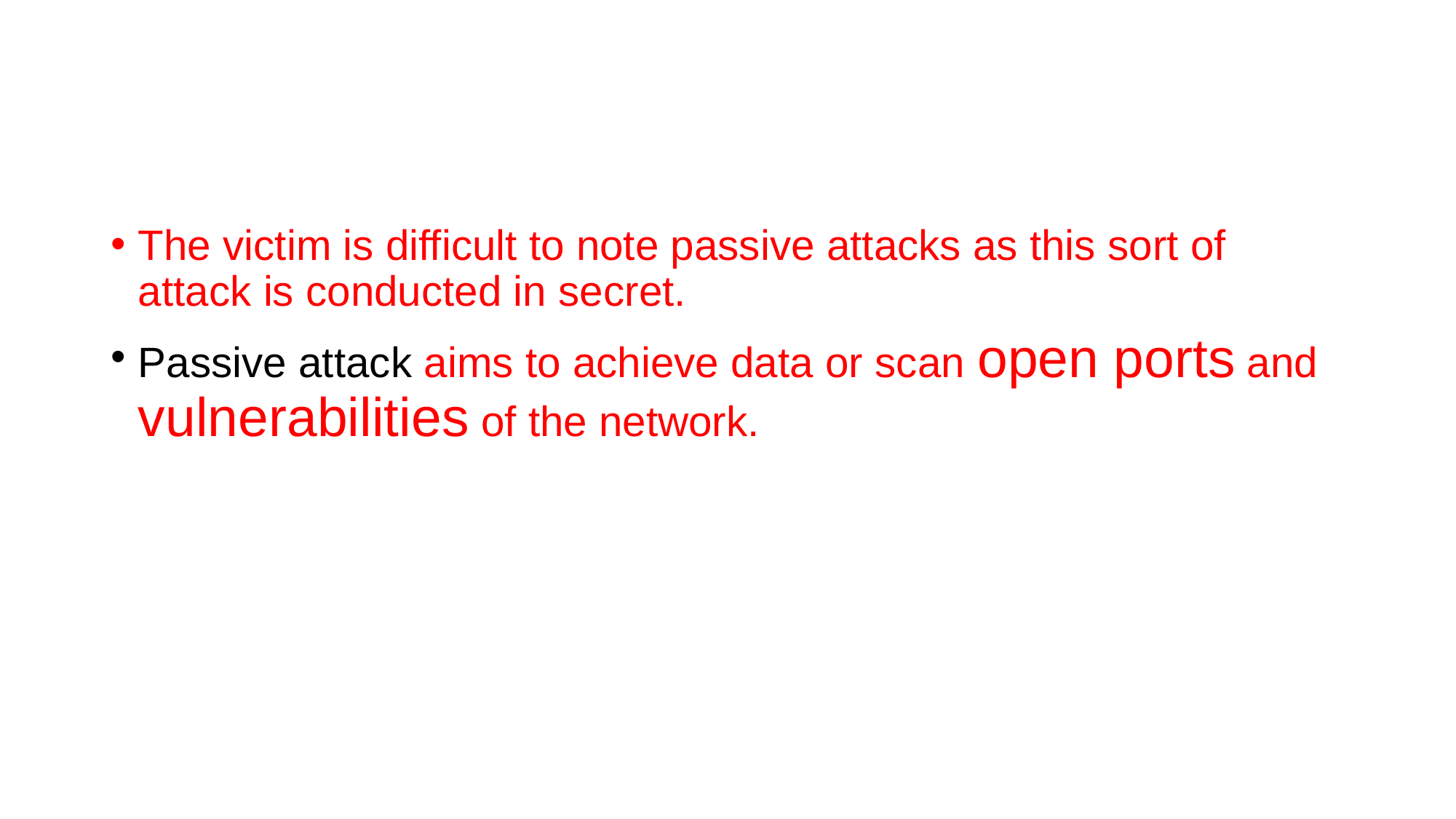

#
The victim is difficult to note passive attacks as this sort of attack is conducted in secret.
Passive attack aims to achieve data or scan open ports and vulnerabilities of the network.